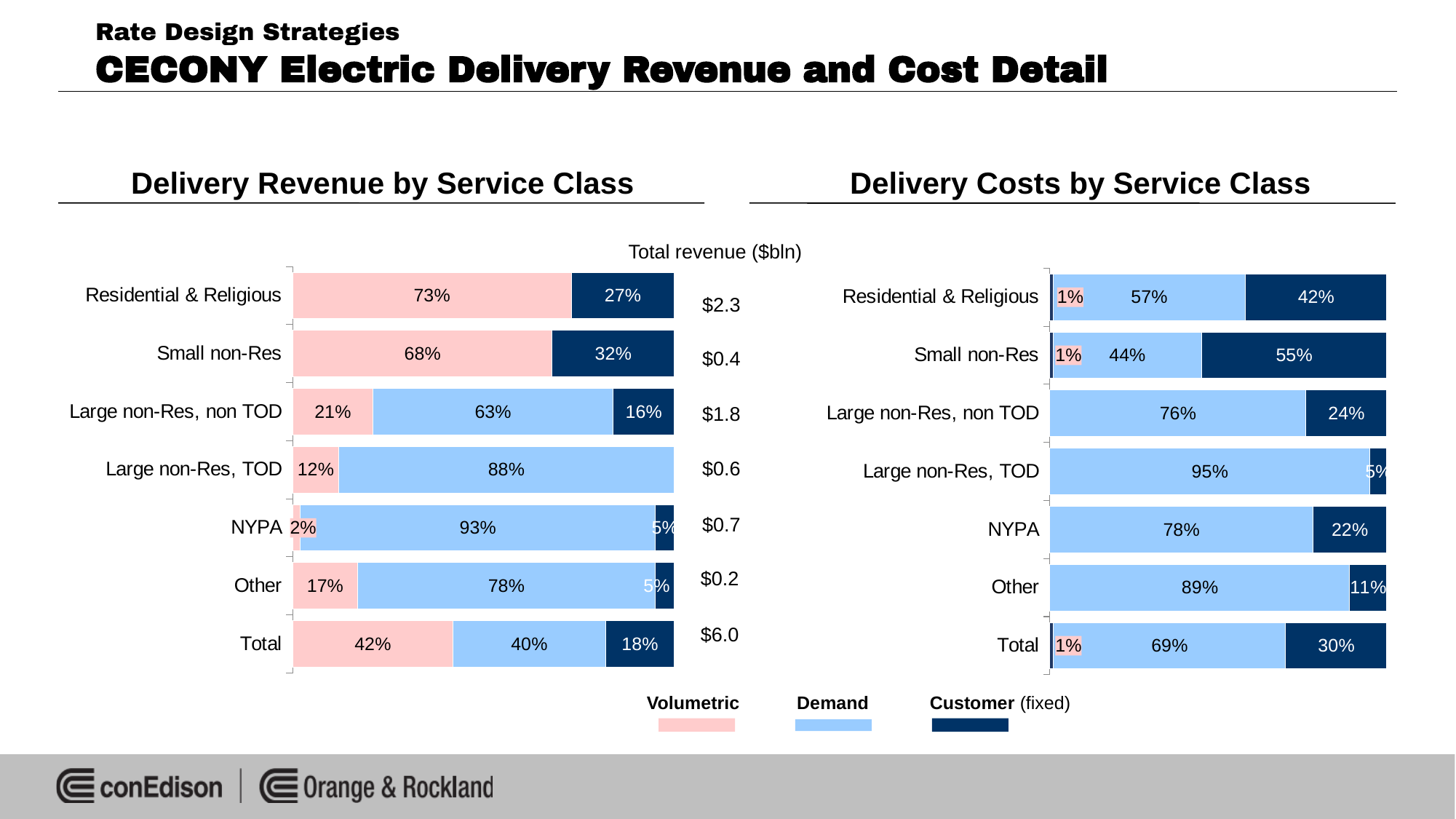

# Rate Design Strategies CECONY Electric Delivery Revenue and Cost Detail
Delivery Revenue by Service Class
Delivery Costs by Service Class
Total revenue ($bln)

### Chart

| Category | Volumetric | Demand | Customer (fixed) |
|---|---|---|---|
| Residential & Religious | 0.73 | 0.0 | 0.27 |
| Small non-Res | 0.68 | 0.0 | 0.32 |
| Large non-Res, non TOD | 0.21 | 0.63 | 0.16 |
| Large non-Res, TOD | 0.12 | 0.88 | 0.0 |
| NYPA | 0.02 | 0.93 | 0.05 |
| Other | 0.17 | 0.78 | 0.05 |
| Total | 0.42 | 0.4 | 0.18 |

### Chart

| Category | Volumetric | Demand | Customer (fixed) |
|---|---|---|---|
| Residential & Religious | 0.01 | 0.57 | 0.42 |
| Small non-Res | 0.01 | 0.44 | 0.55 |
| Large non-Res, non TOD | 0.0 | 0.76 | 0.24 |
| Large non-Res, TOD | 0.0 | 0.95 | 0.05 |
| NYPA | 0.0 | 0.78 | 0.22 |
| Other | 0.0 | 0.89 | 0.11 |
| Total | 0.01 | 0.69 | 0.3 |
$2.3
$0.4
$1.8
$0.6
$0.7
$0.2
$6.0
   Volumetric               Demand                Customer (fixed)